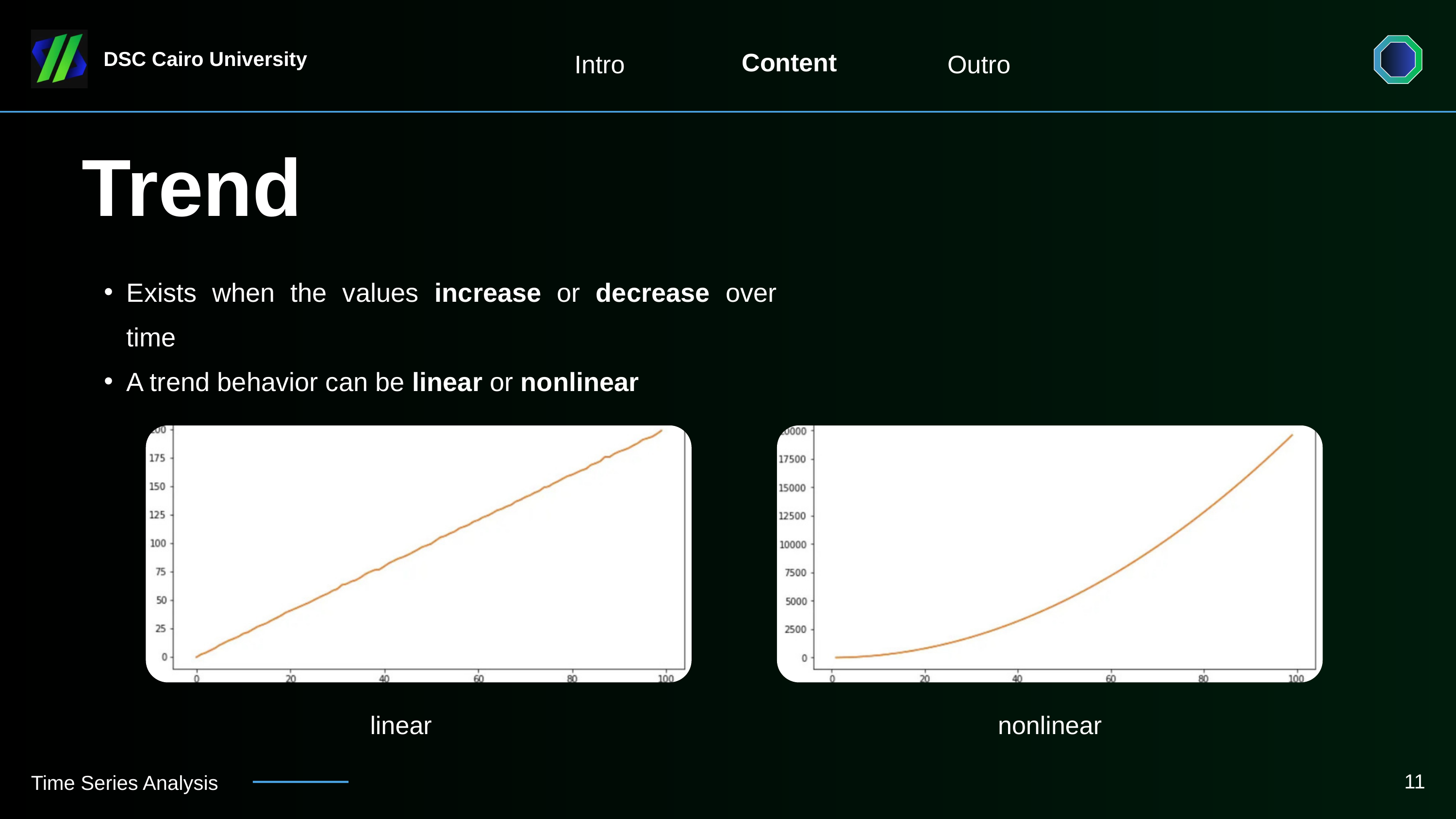

Content

Intro
Outro
DSC Cairo University

Trend
Exists when the values increase or decrease over time
A trend behavior can be linear or nonlinear

linear

nonlinear
11
Time Series Analysis